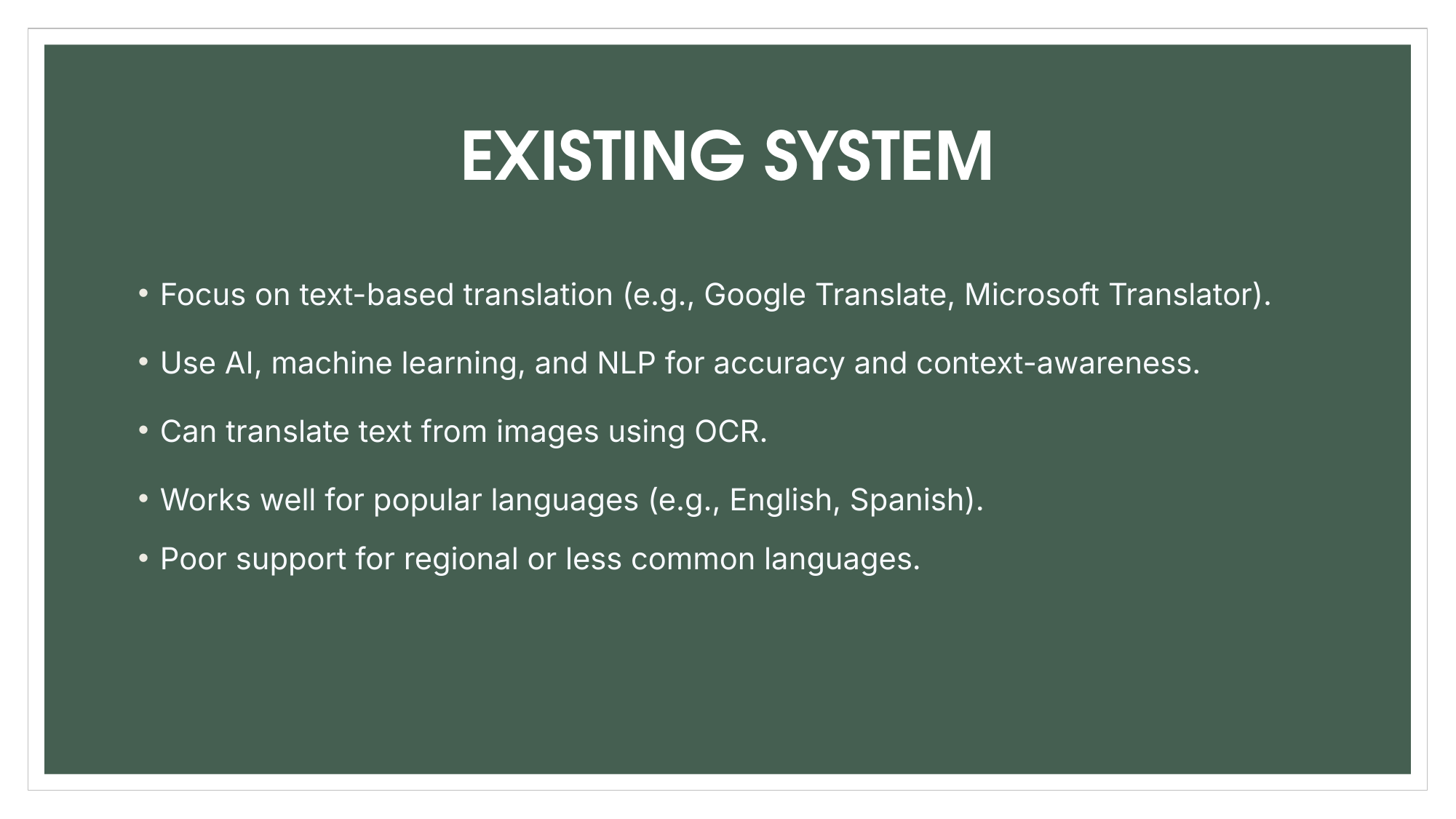

# EXISTING SYSTEM
Focus on text-based translation (e.g., Google Translate, Microsoft Translator).
Use AI, machine learning, and NLP for accuracy and context-awareness.
Can translate text from images using OCR.
Works well for popular languages (e.g., English, Spanish).
Poor support for regional or less common languages.